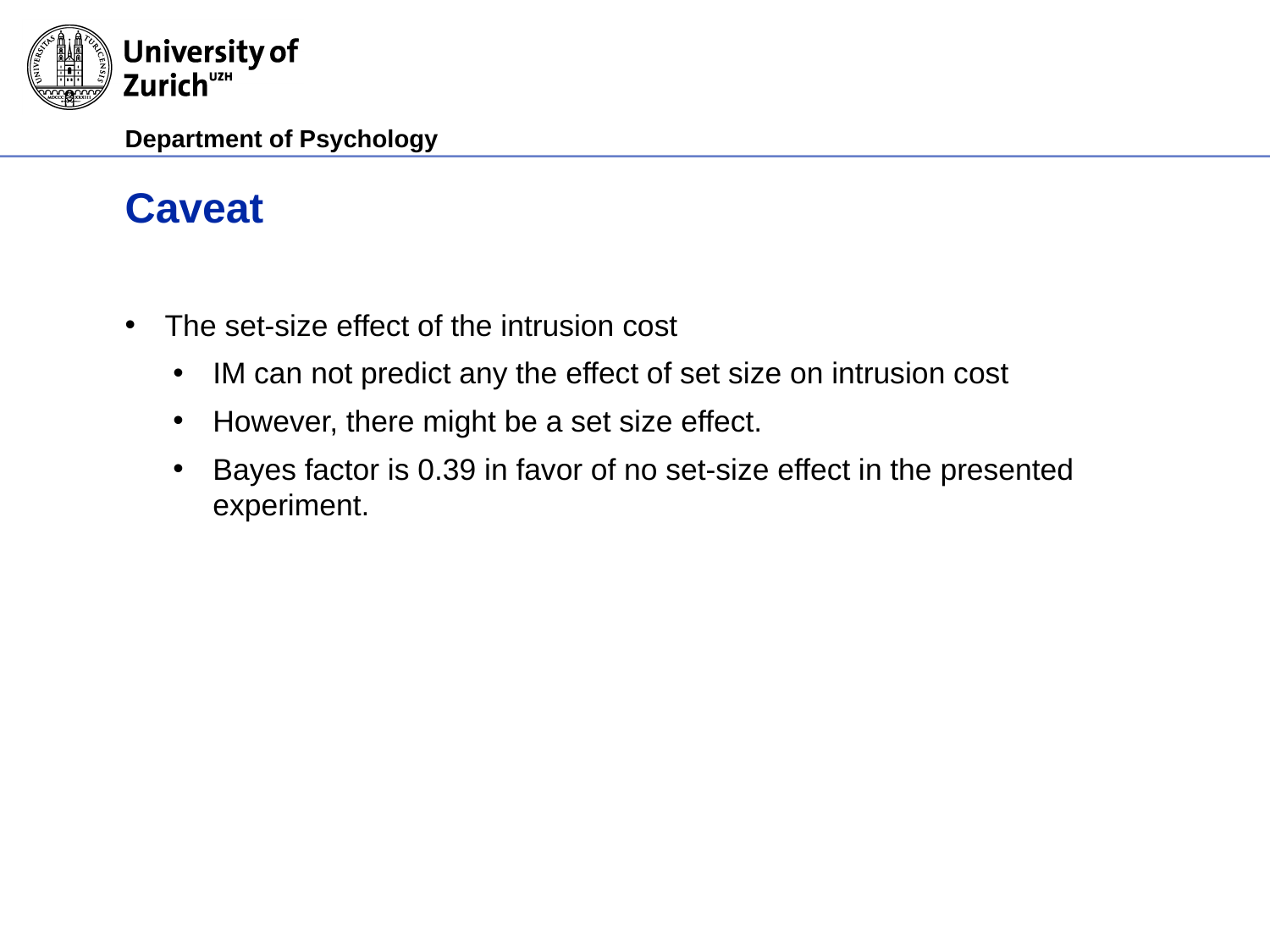

# Caveat
The set-size effect of the intrusion cost
IM can not predict any the effect of set size on intrusion cost
However, there might be a set size effect.
Bayes factor is 0.39 in favor of no set-size effect in the presented experiment.